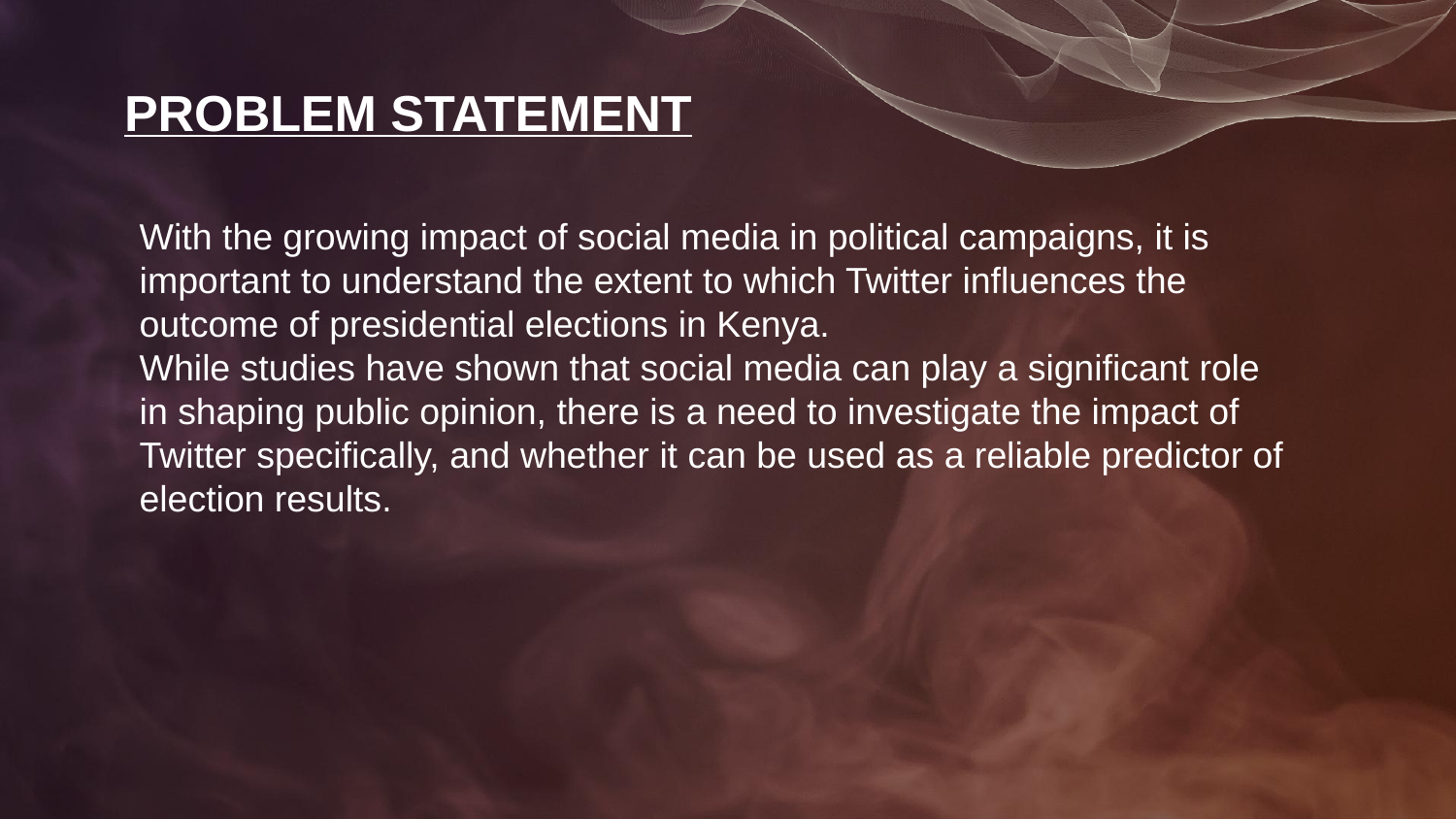

# PROBLEM STATEMENT
With the growing impact of social media in political campaigns, it is important to understand the extent to which Twitter influences the outcome of presidential elections in Kenya.
While studies have shown that social media can play a significant role in shaping public opinion, there is a need to investigate the impact of Twitter specifically, and whether it can be used as a reliable predictor of election results.